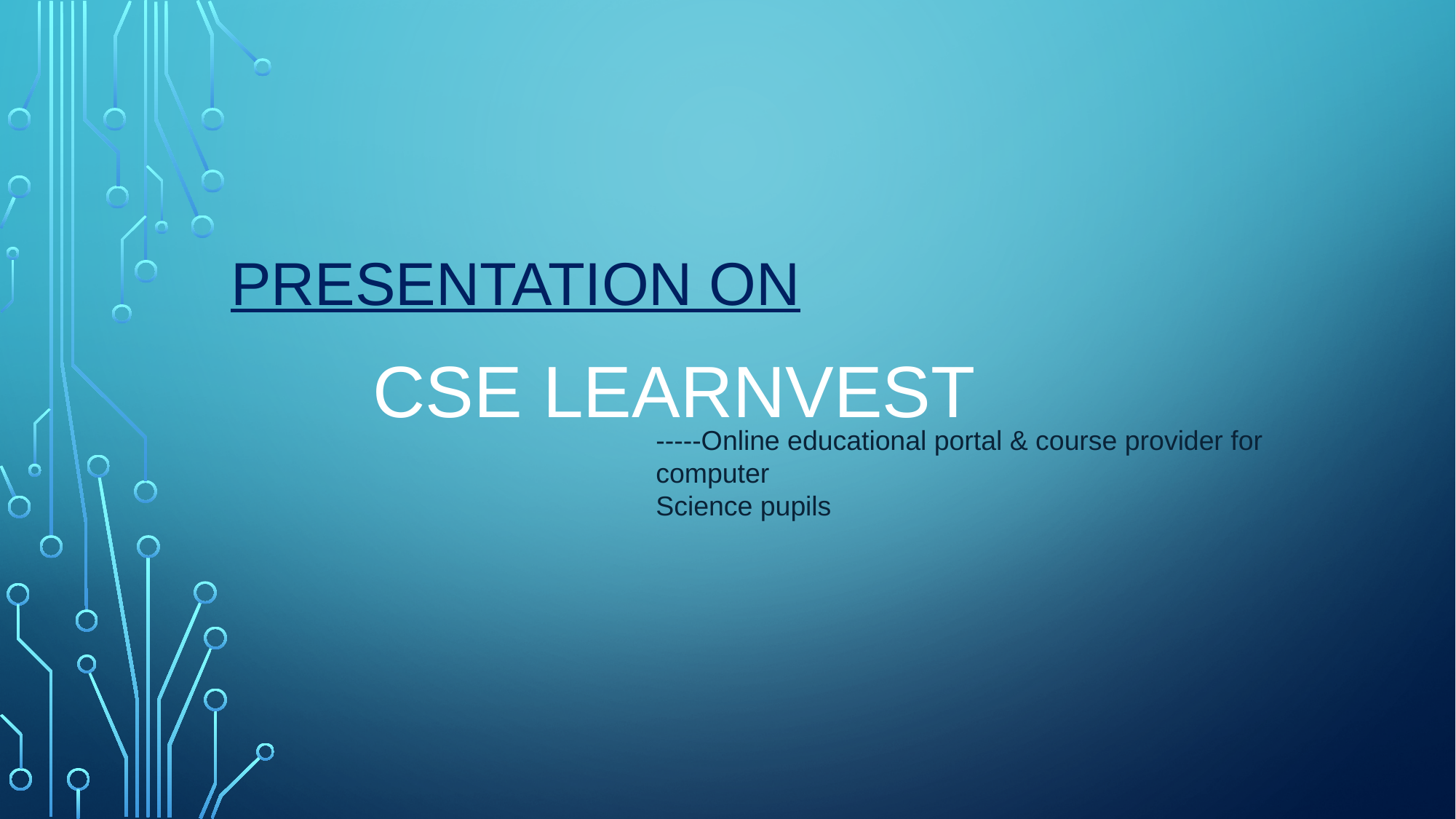

Presentation On
# CSE LEARNVEST
-----Online educational portal & course provider for computer
Science pupils